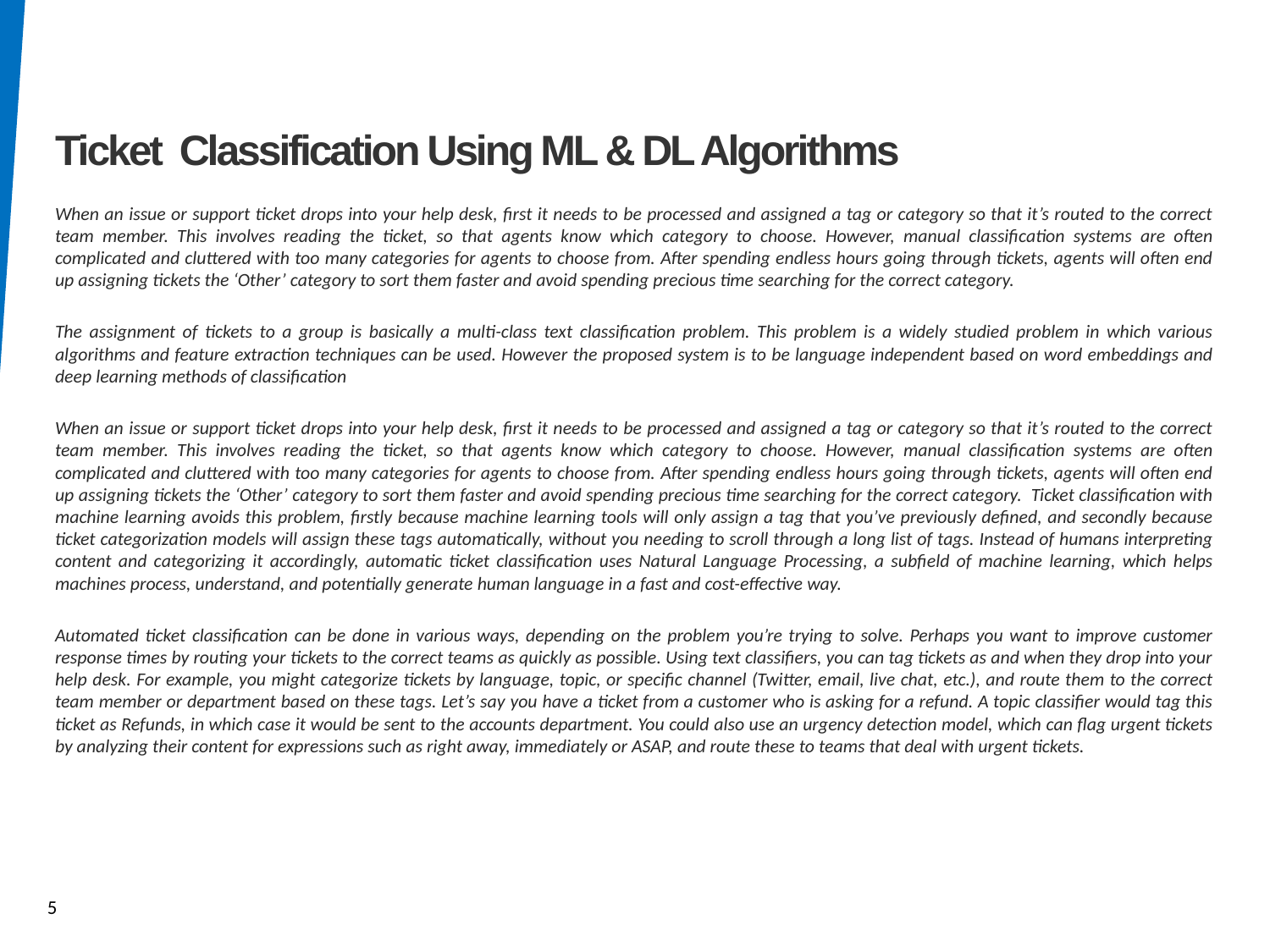

Ticket  Classification Using ML & DL Algorithms
When an issue or support ticket drops into your help desk, first it needs to be processed and assigned a tag or category so that it’s routed to the correct team member. This involves reading the ticket, so that agents know which category to choose. However, manual classification systems are often complicated and cluttered with too many categories for agents to choose from. After spending endless hours going through tickets, agents will often end up assigning tickets the ‘Other’ category to sort them faster and avoid spending precious time searching for the correct category.

The assignment of tickets to a group is basically a multi-class text classification problem. This problem is a widely studied problem in which various algorithms and feature extraction techniques can be used. However the proposed system is to be language independent based on word embeddings and deep learning methods of classification

When an issue or support ticket drops into your help desk, first it needs to be processed and assigned a tag or category so that it’s routed to the correct team member. This involves reading the ticket, so that agents know which category to choose. However, manual classification systems are often complicated and cluttered with too many categories for agents to choose from. After spending endless hours going through tickets, agents will often end up assigning tickets the ‘Other’ category to sort them faster and avoid spending precious time searching for the correct category.  Ticket classification with machine learning avoids this problem, firstly because machine learning tools will only assign a tag that you’ve previously defined, and secondly because ticket categorization models will assign these tags automatically, without you needing to scroll through a long list of tags. Instead of humans interpreting content and categorizing it accordingly, automatic ticket classification uses Natural Language Processing, a subfield of machine learning, which helps machines process, understand, and potentially generate human language in a fast and cost-effective way.

Automated ticket classification can be done in various ways, depending on the problem you’re trying to solve. Perhaps you want to improve customer response times by routing your tickets to the correct teams as quickly as possible. Using text classifiers, you can tag tickets as and when they drop into your help desk. For example, you might categorize tickets by language, topic, or specific channel (Twitter, email, live chat, etc.), and route them to the correct team member or department based on these tags. Let’s say you have a ticket from a customer who is asking for a refund. A topic classifier would tag this ticket as Refunds, in which case it would be sent to the accounts department. You could also use an urgency detection model, which can flag urgent tickets by analyzing their content for expressions such as right away, immediately or ASAP, and route these to teams that deal with urgent tickets.